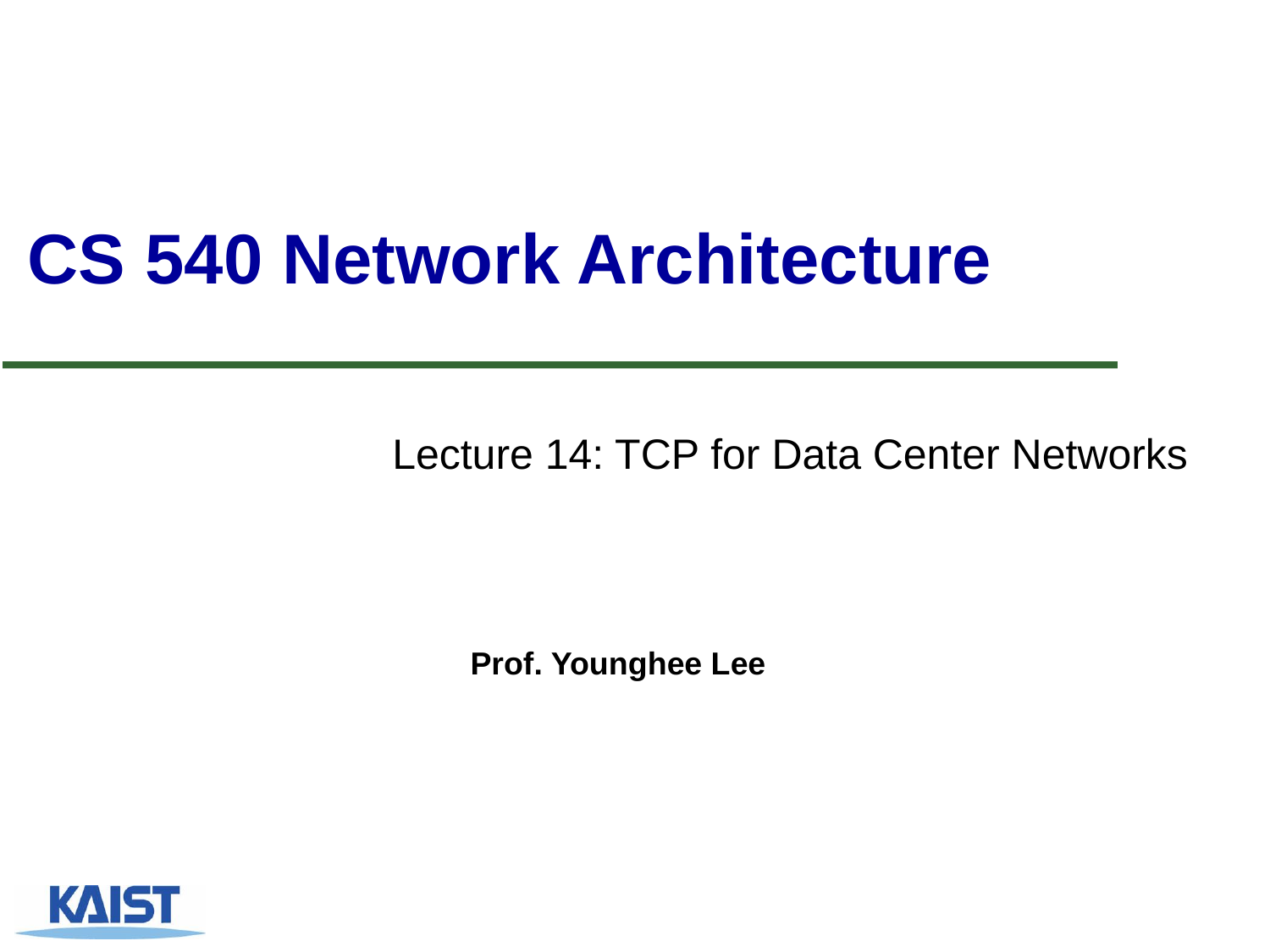

# CS 540 Network Architecture
Lecture 14: TCP for Data Center Networks

Prof. Younghee Lee